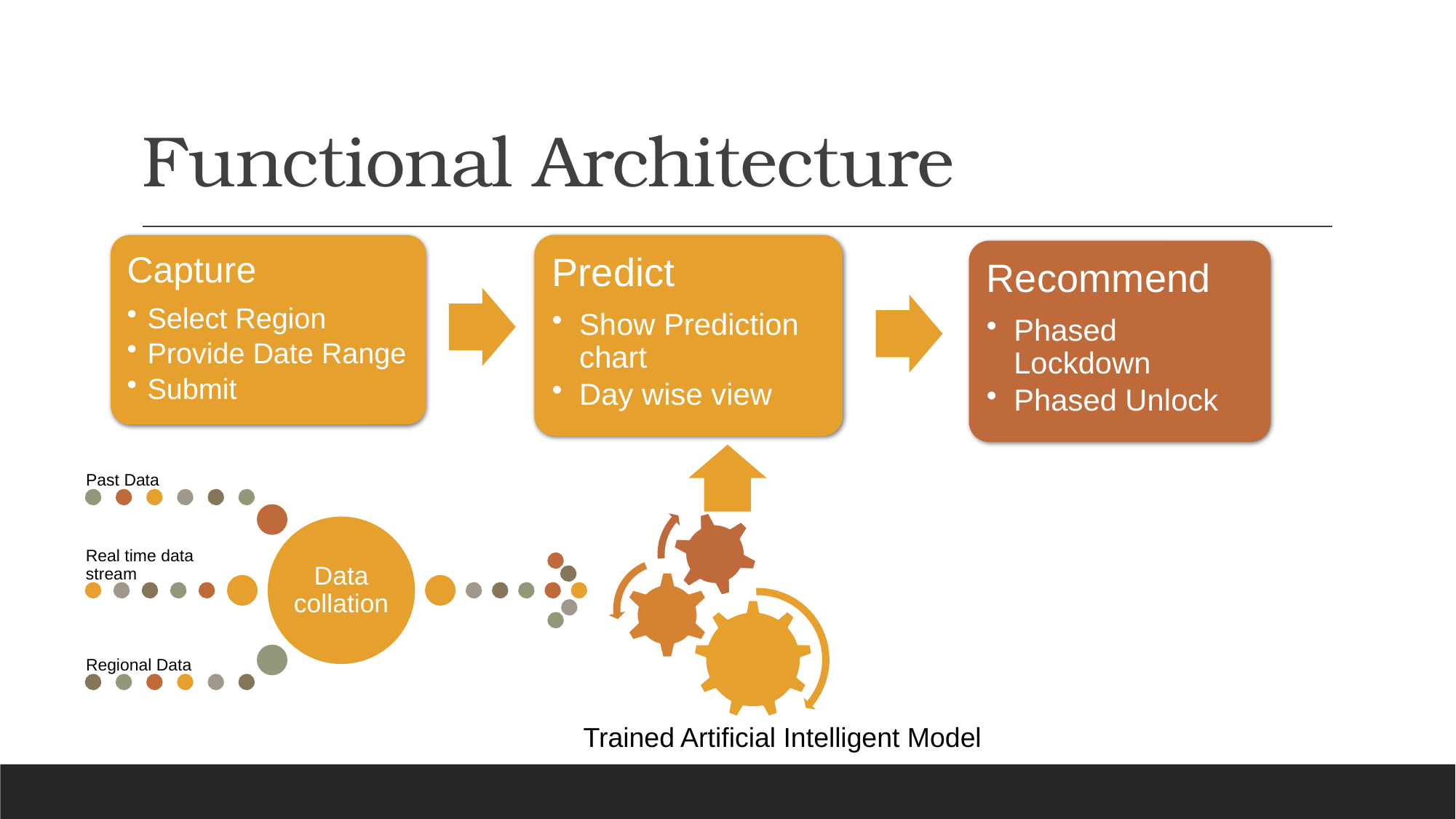

# Functional Architecture

Predict
Show Prediction chart
Day wise view

Capture
Select Region
Provide Date Range
Submit

Recommend
Phased Lockdown
Phased Unlock

Data collation
Past Data
Real time data stream
Regional Data

Trained Artificial Intelligent Model